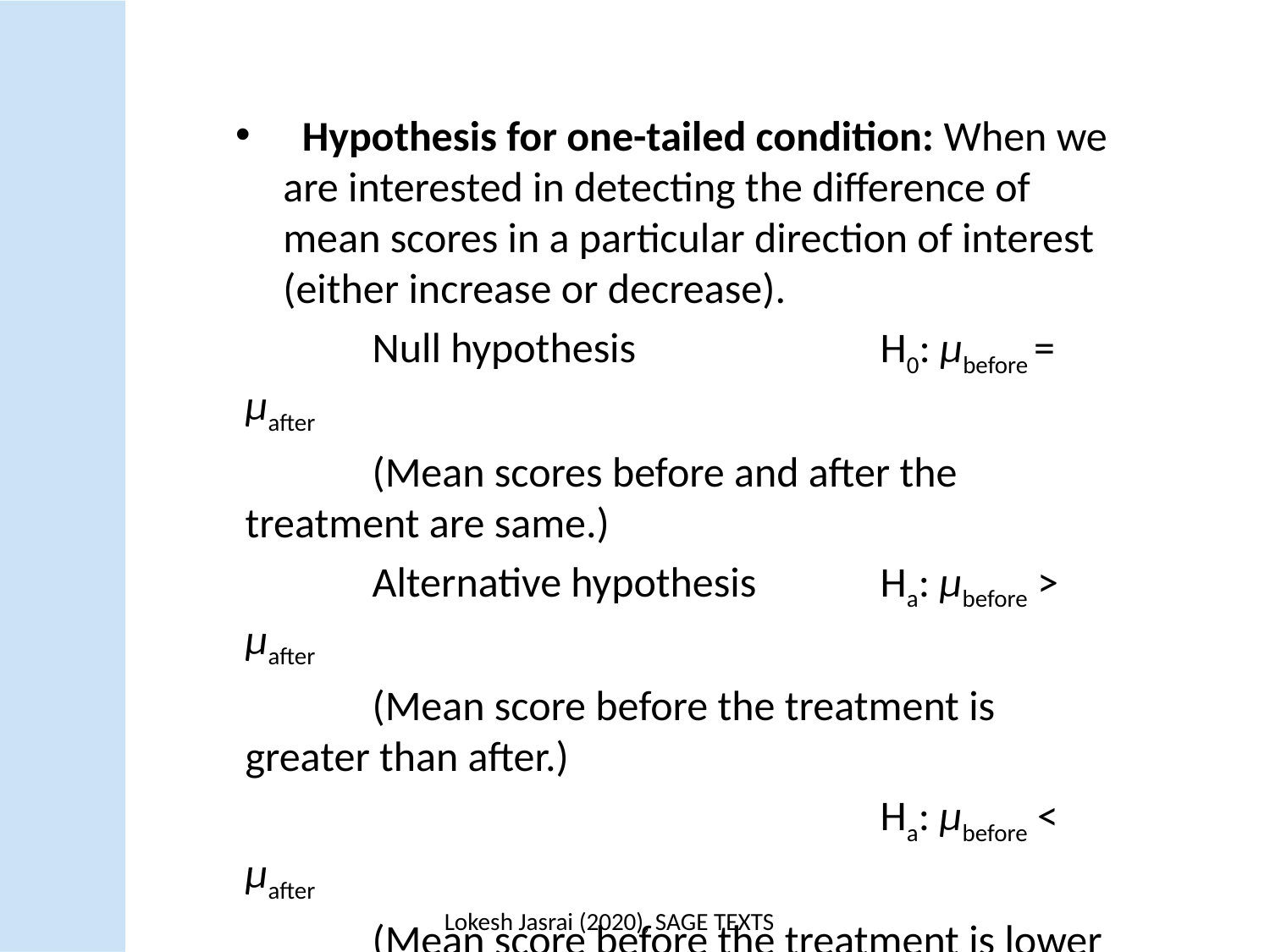

Hypothesis for one-tailed condition: When we are interested in detecting the difference of mean scores in a particular direction of interest (either increase or decrease).
	Null hypothesis 		H0: µbefore = µafter
	(Mean scores before and after the treatment are same.)
 	Alternative hypothesis 	Ha: µbefore > µafter
	(Mean score before the treatment is greater than after.)
 					Ha: µbefore < µafter
	(Mean score before the treatment is lower than after.)

Lokesh Jasrai (2020), SAGE TEXTS